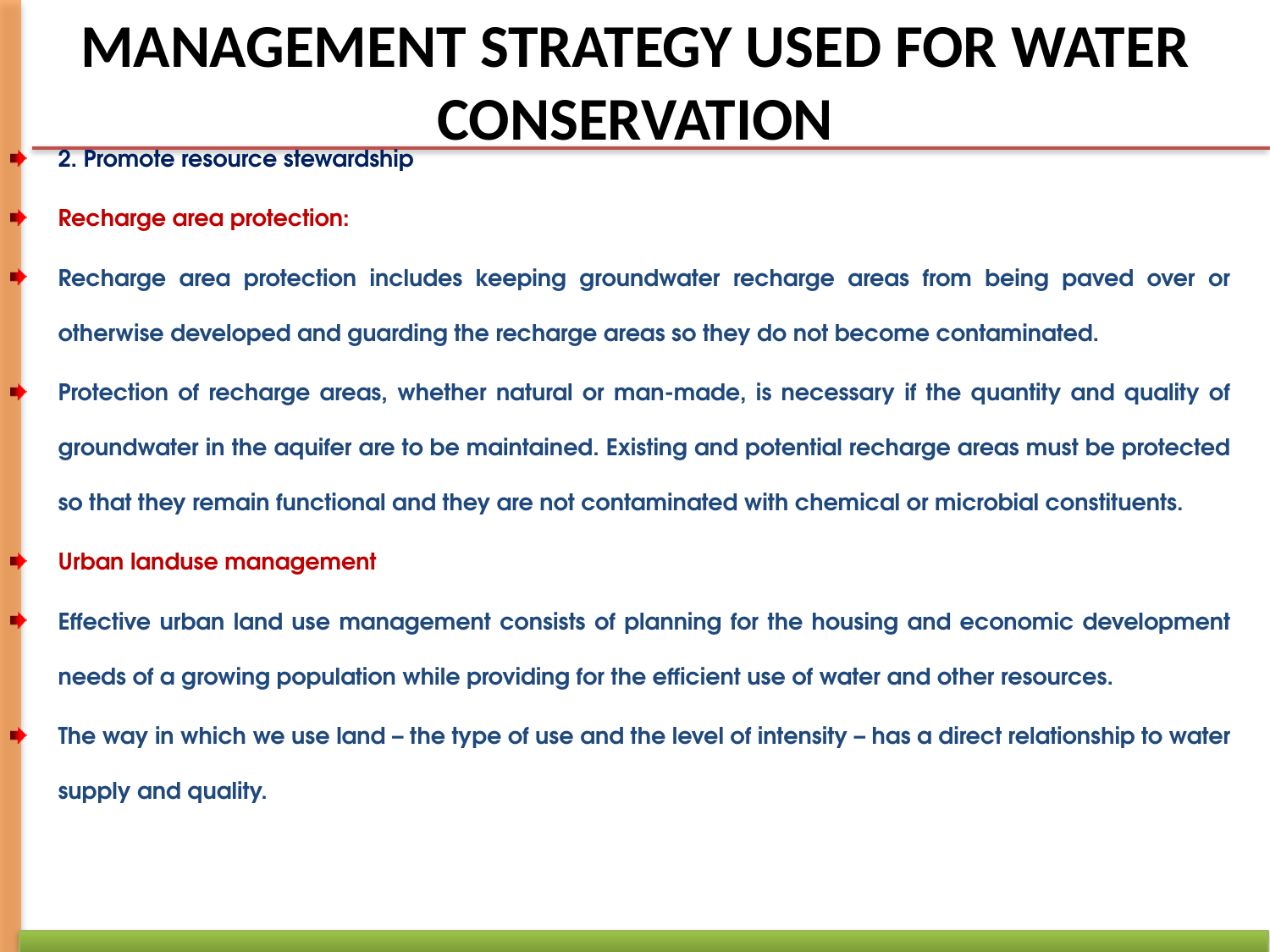

# MANAGEMENT STRATEGY USED FOR WATER CONSERVATION

2. Promote resource stewardship
Recharge area protection:
Recharge area protection includes keeping groundwater recharge areas from being paved over or otherwise developed and guarding the recharge areas so they do not become contaminated.
Protection of recharge areas, whether natural or man-made, is necessary if the quantity and quality of groundwater in the aquifer are to be maintained. Existing and potential recharge areas must be protected so that they remain functional and they are not contaminated with chemical or microbial constituents.
Urban landuse management
Effective urban land use management consists of planning for the housing and economic development needs of a growing population while providing for the efficient use of water and other resources.
The way in which we use land – the type of use and the level of intensity – has a direct relationship to water supply and quality.